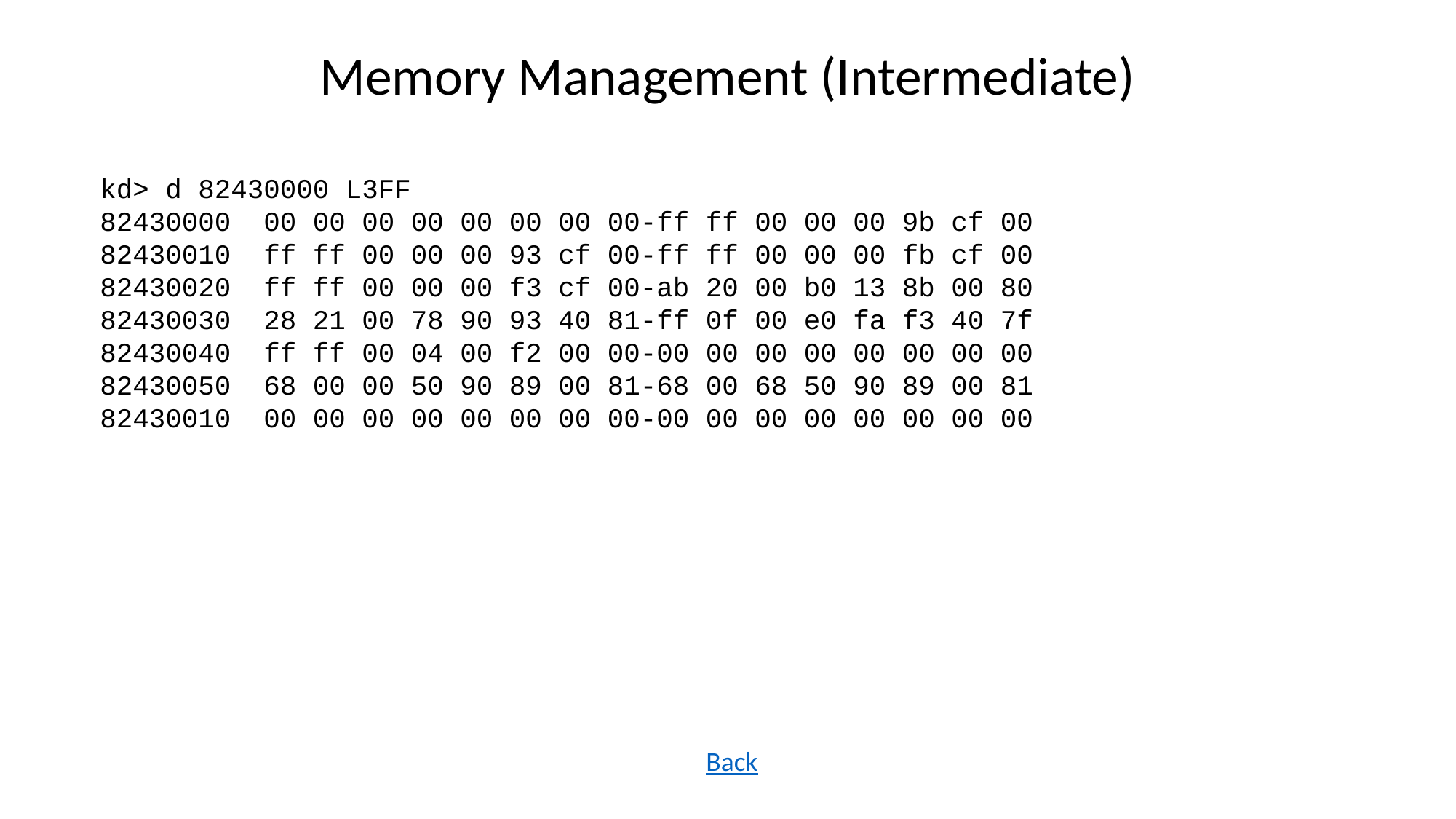

# Memory Management (Intermediate)
kd> d 82430000 L3FF
82430000  00 00 00 00 00 00 00 00-ff ff 00 00 00 9b cf 00
82430010  ff ff 00 00 00 93 cf 00-ff ff 00 00 00 fb cf 00
82430020  ff ff 00 00 00 f3 cf 00-ab 20 00 b0 13 8b 00 80
82430030  28 21 00 78 90 93 40 81-ff 0f 00 e0 fa f3 40 7f
82430040  ff ff 00 04 00 f2 00 00-00 00 00 00 00 00 00 00
82430050  68 00 00 50 90 89 00 81-68 00 68 50 90 89 00 81
82430010  00 00 00 00 00 00 00 00-00 00 00 00 00 00 00 00
Back